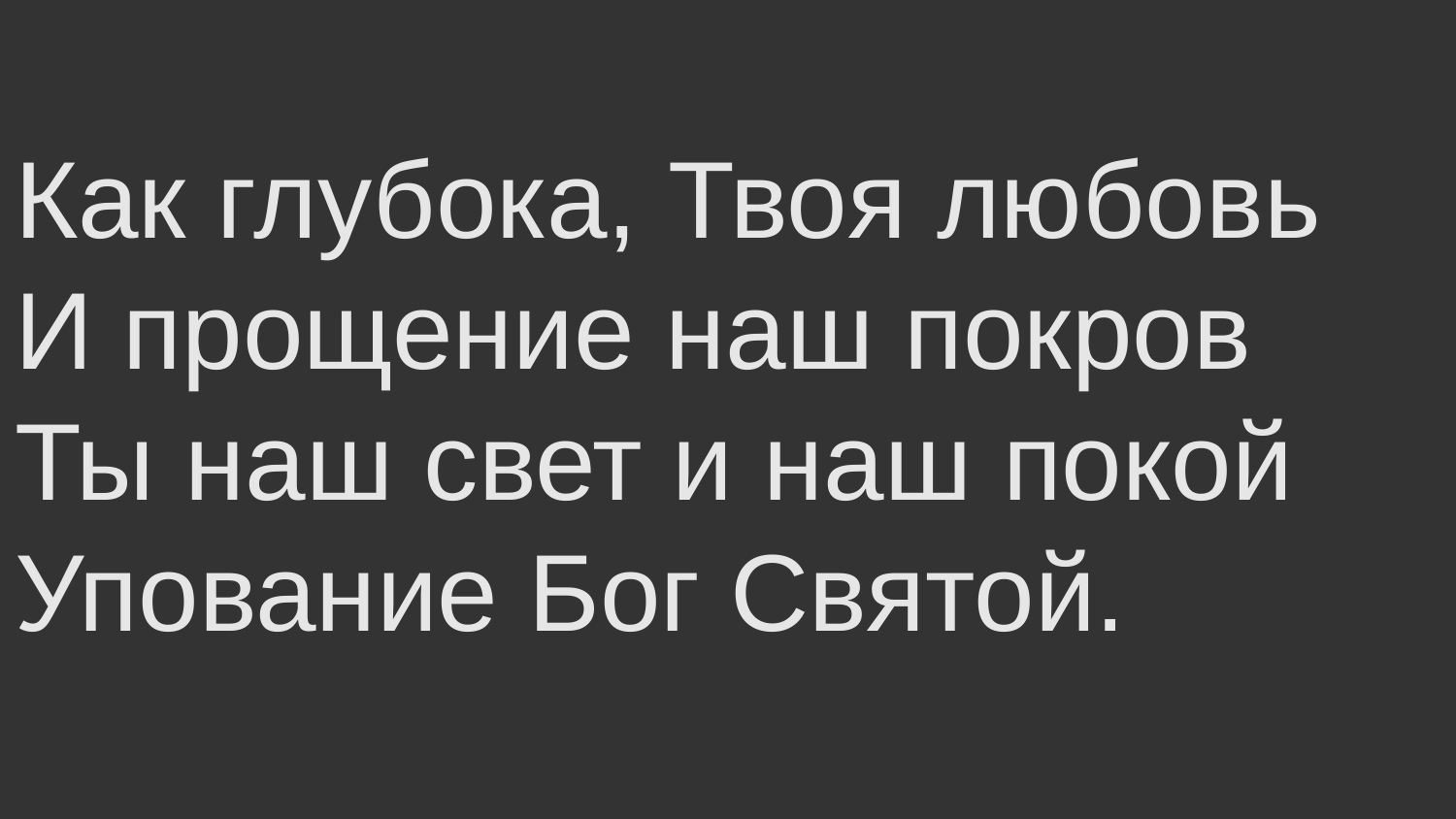

# Как глубока, Твоя любовь И прощение наш покров Ты наш свет и наш покой Упование Бог Святой.